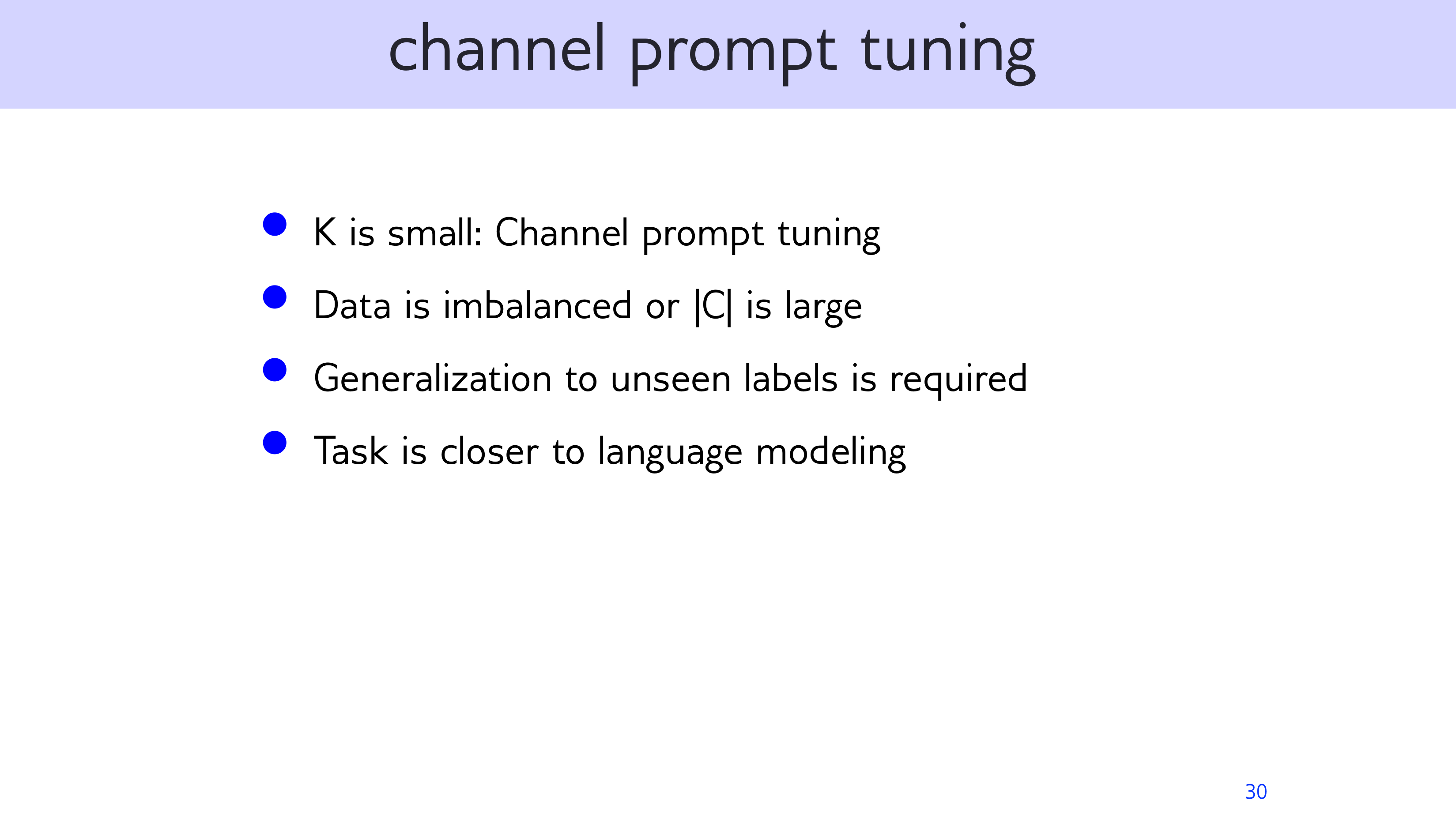

channel prompt tuning
K is small: Channel prompt tuning
Data is imbalanced or |C| is large
Generalization to unseen labels is required
Task is closer to language modeling

30